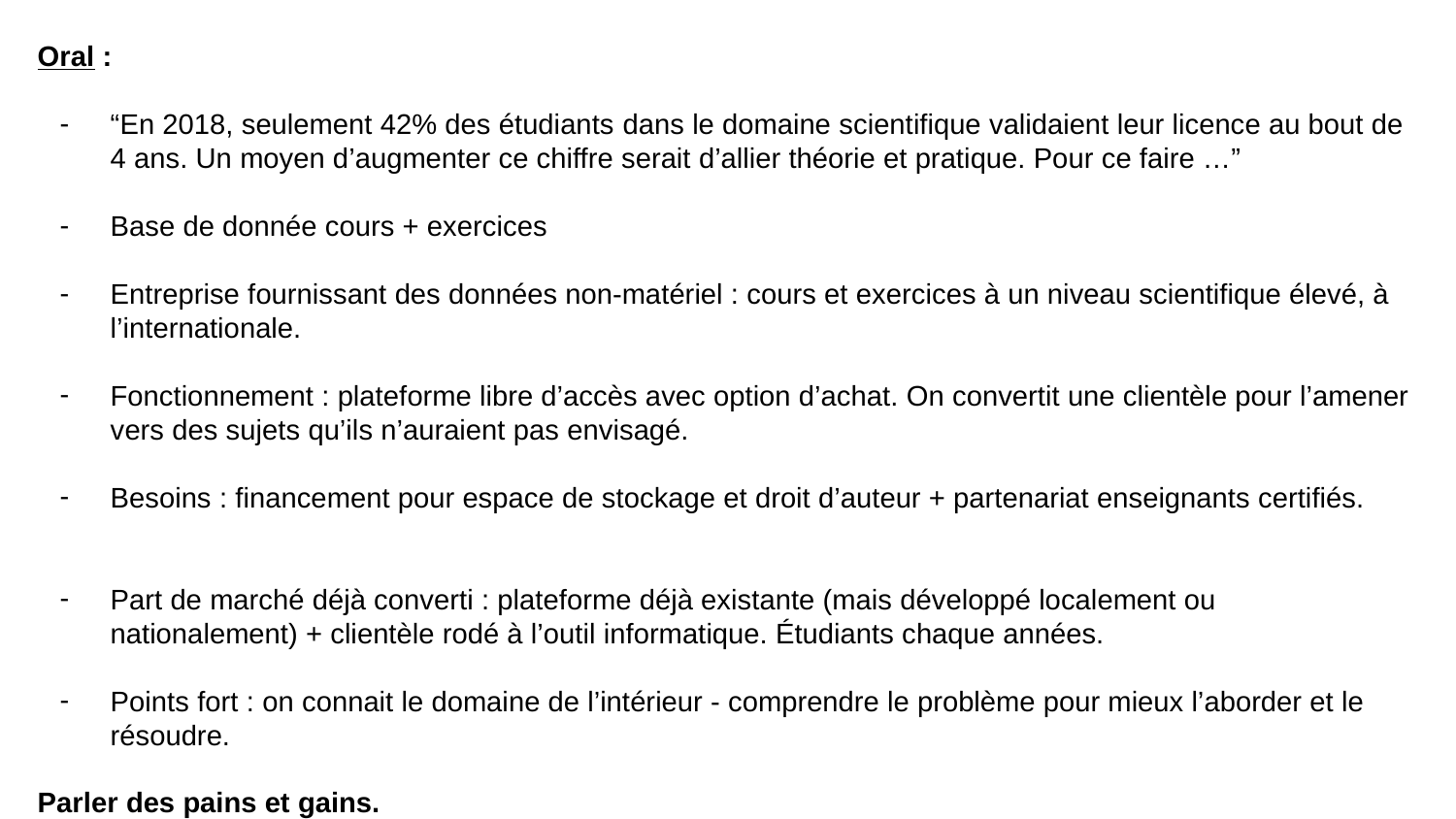

Oral :

“En 2018, seulement 42% des étudiants dans le domaine scientifique validaient leur licence au bout de 4 ans. Un moyen d’augmenter ce chiffre serait d’allier théorie et pratique. Pour ce faire …”

Base de donnée cours + exercices

Entreprise fournissant des données non-matériel : cours et exercices à un niveau scientifique élevé, à l’internationale.

Fonctionnement : plateforme libre d’accès avec option d’achat. On convertit une clientèle pour l’amener vers des sujets qu’ils n’auraient pas envisagé.

Besoins : financement pour espace de stockage et droit d’auteur + partenariat enseignants certifiés.

Part de marché déjà converti : plateforme déjà existante (mais développé localement ou nationalement) + clientèle rodé à l’outil informatique. Étudiants chaque années.

Points fort : on connait le domaine de l’intérieur - comprendre le problème pour mieux l’aborder et le résoudre.

Parler des pains et gains.